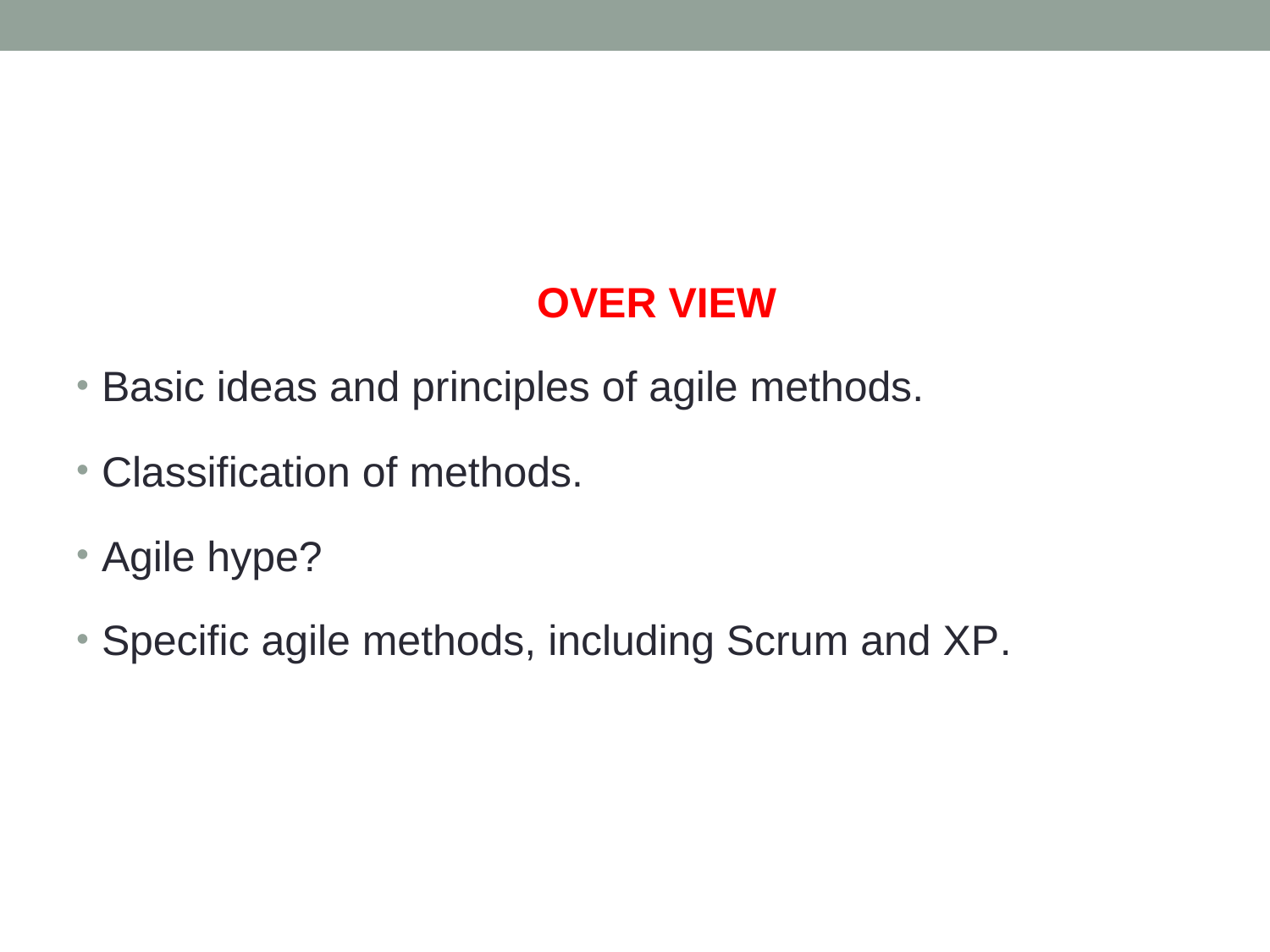

OVER VIEW
Basic ideas and principles of agile methods.
Classification of methods.
Agile hype?
Specific agile methods, including Scrum and XP.